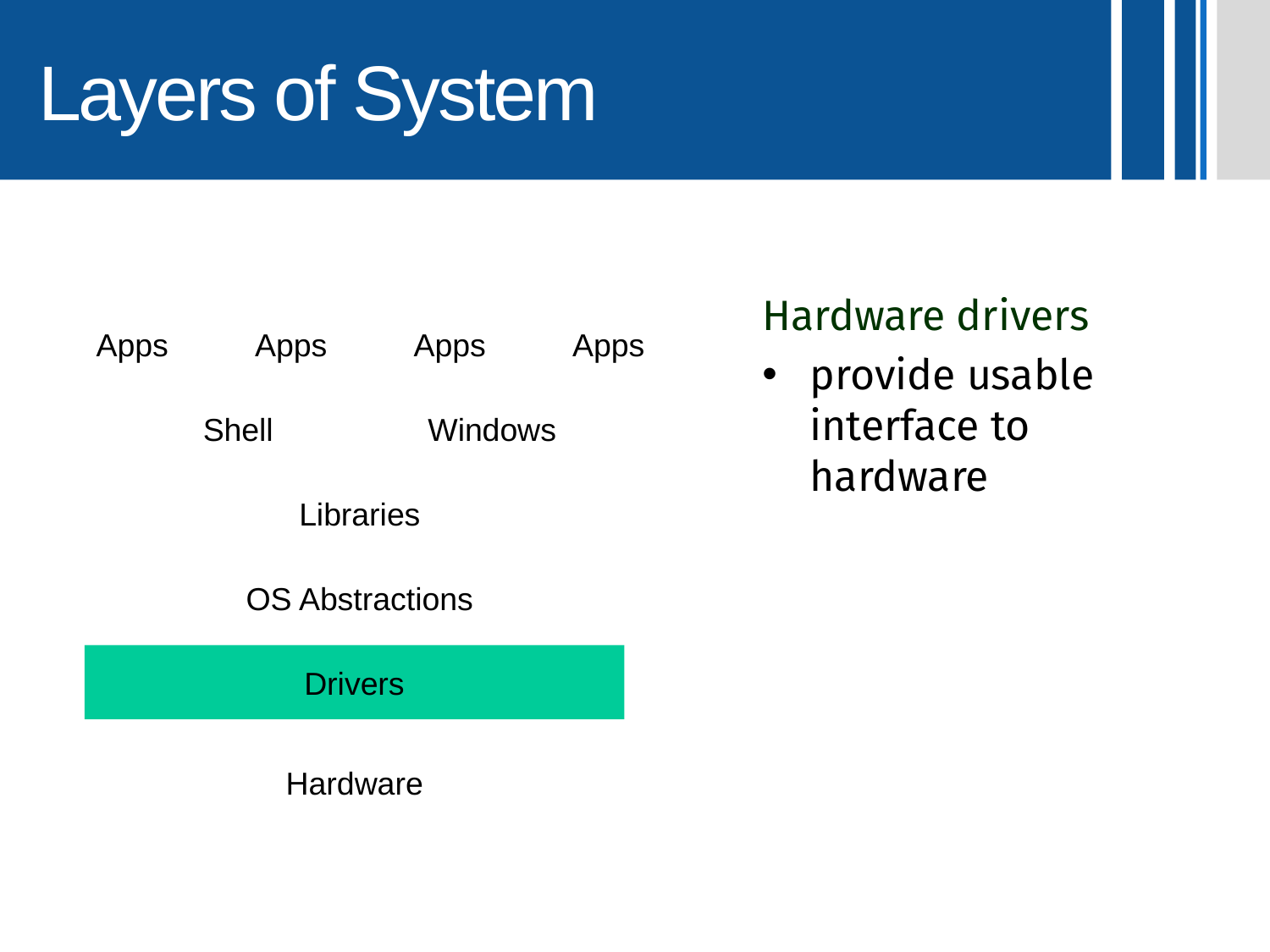

# Layers of System
Hardware drivers
provide usable interface to hardware

Apps
Apps
Apps
Apps
Shell
Windows
Libraries
OS Abstractions
Drivers
Hardware